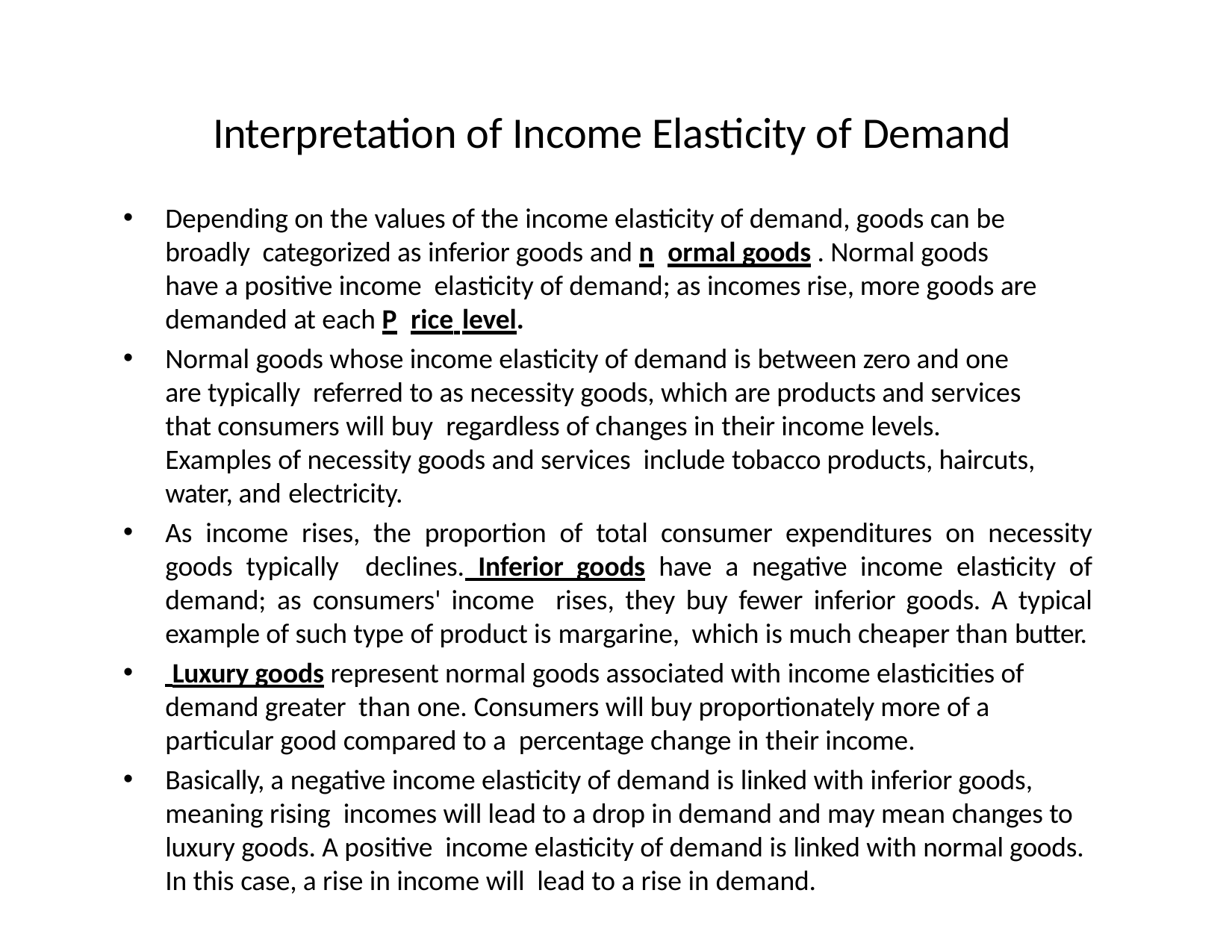

# Interpretation of Income Elasticity of Demand
Depending on the values of the income elasticity of demand, goods can be broadly  categorized as inferior goods and n ormal goods . Normal goods have a positive income  elasticity of demand; as incomes rise, more goods are demanded at each P rice level.
Normal goods whose income elasticity of demand is between zero and one are typically  referred to as necessity goods, which are products and services that consumers will buy  regardless of changes in their income levels. Examples of necessity goods and services  include tobacco products, haircuts, water, and electricity.
As income rises, the proportion of total consumer expenditures on necessity goods typically  declines. Inferior goods have a negative income elasticity of demand; as consumers' income  rises, they buy fewer inferior goods. A typical example of such type of product is margarine,  which is much cheaper than butter.
 Luxury goods represent normal goods associated with income elasticities of demand greater  than one. Consumers will buy proportionately more of a particular good compared to a  percentage change in their income.
Basically, a negative income elasticity of demand is linked with inferior goods, meaning rising  incomes will lead to a drop in demand and may mean changes to luxury goods. A positive  income elasticity of demand is linked with normal goods. In this case, a rise in income will  lead to a rise in demand.